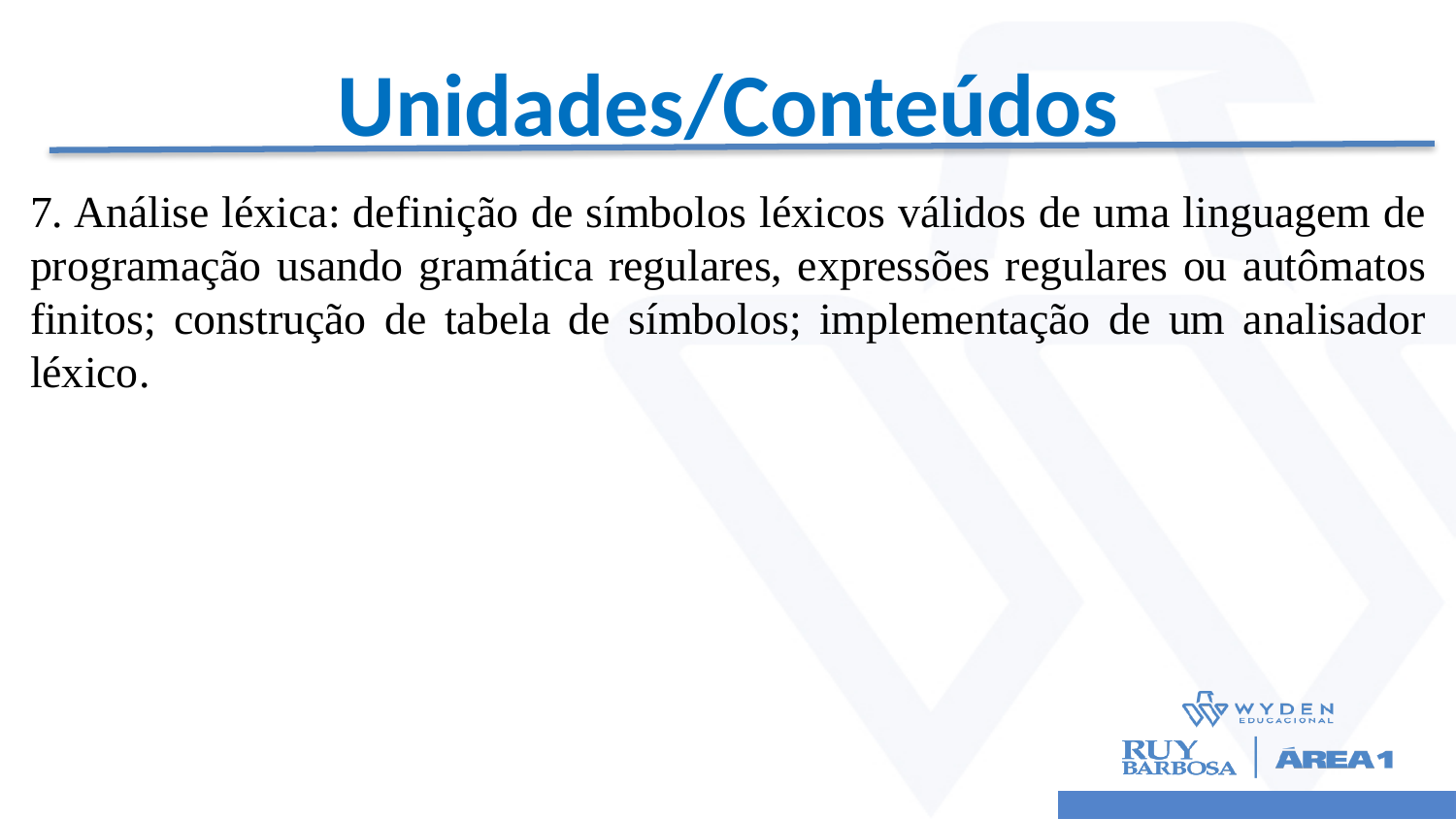

# Unidades/Conteúdos
7. Análise léxica: definição de símbolos léxicos válidos de uma linguagem de programação usando gramática regulares, expressões regulares ou autômatos finitos; construção de tabela de símbolos; implementação de um analisador léxico.